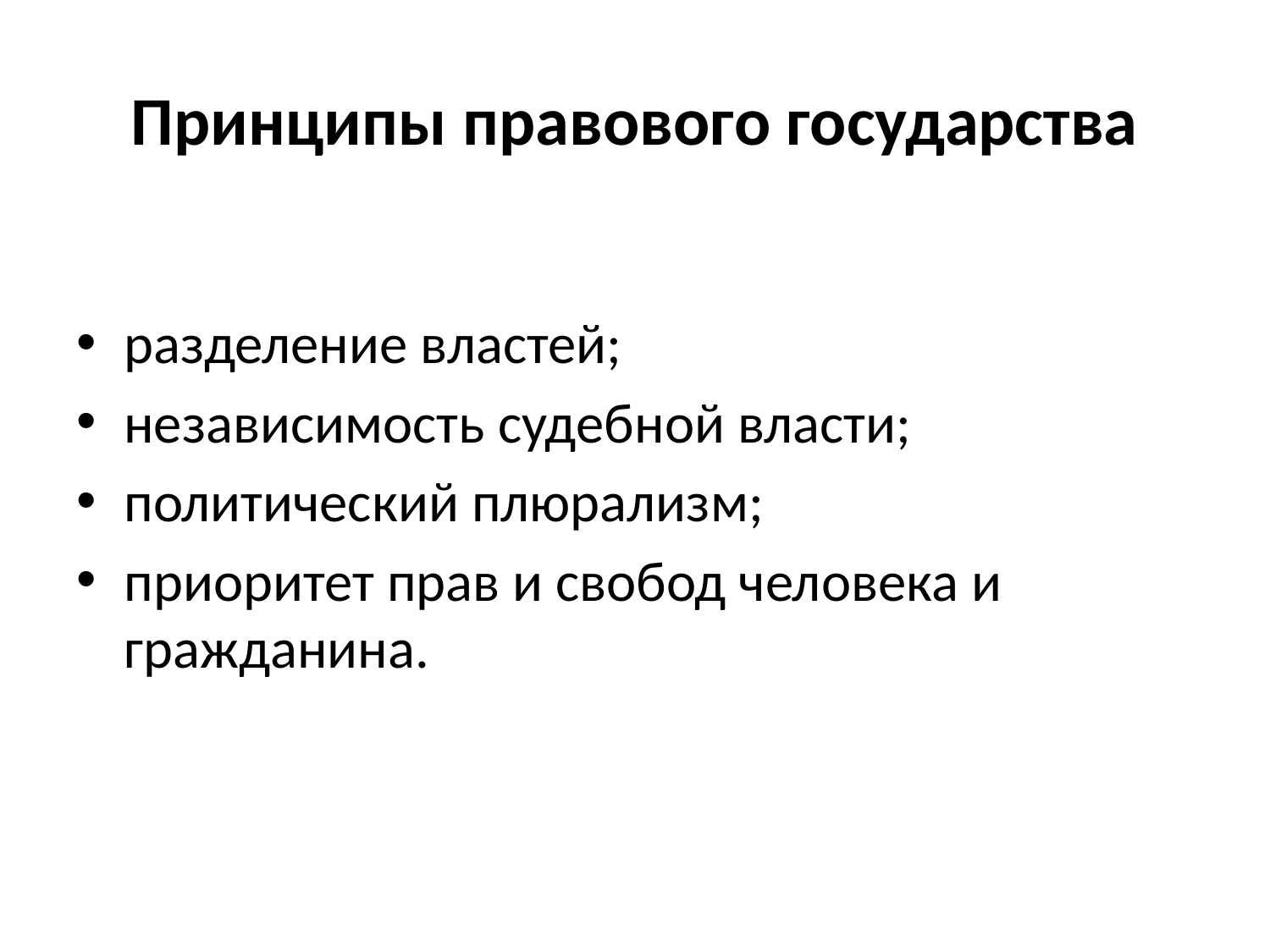

# Принципы правового государства

разделение властей;
независимость судебной власти;
политический плюрализм;
приоритет прав и свобод человека и гражданина.